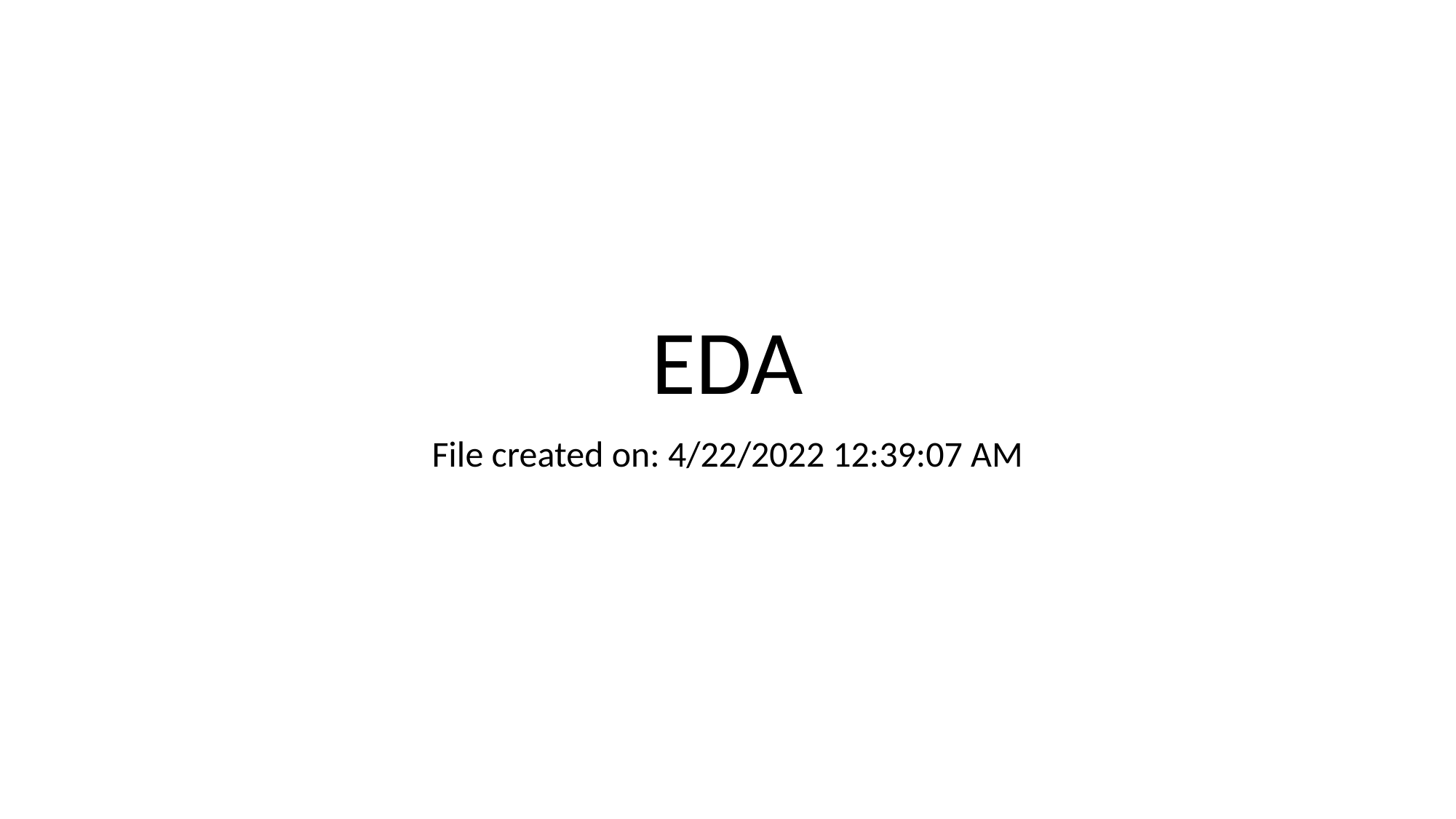

# EDA
File created on: 4/22/2022 12:39:07 AM